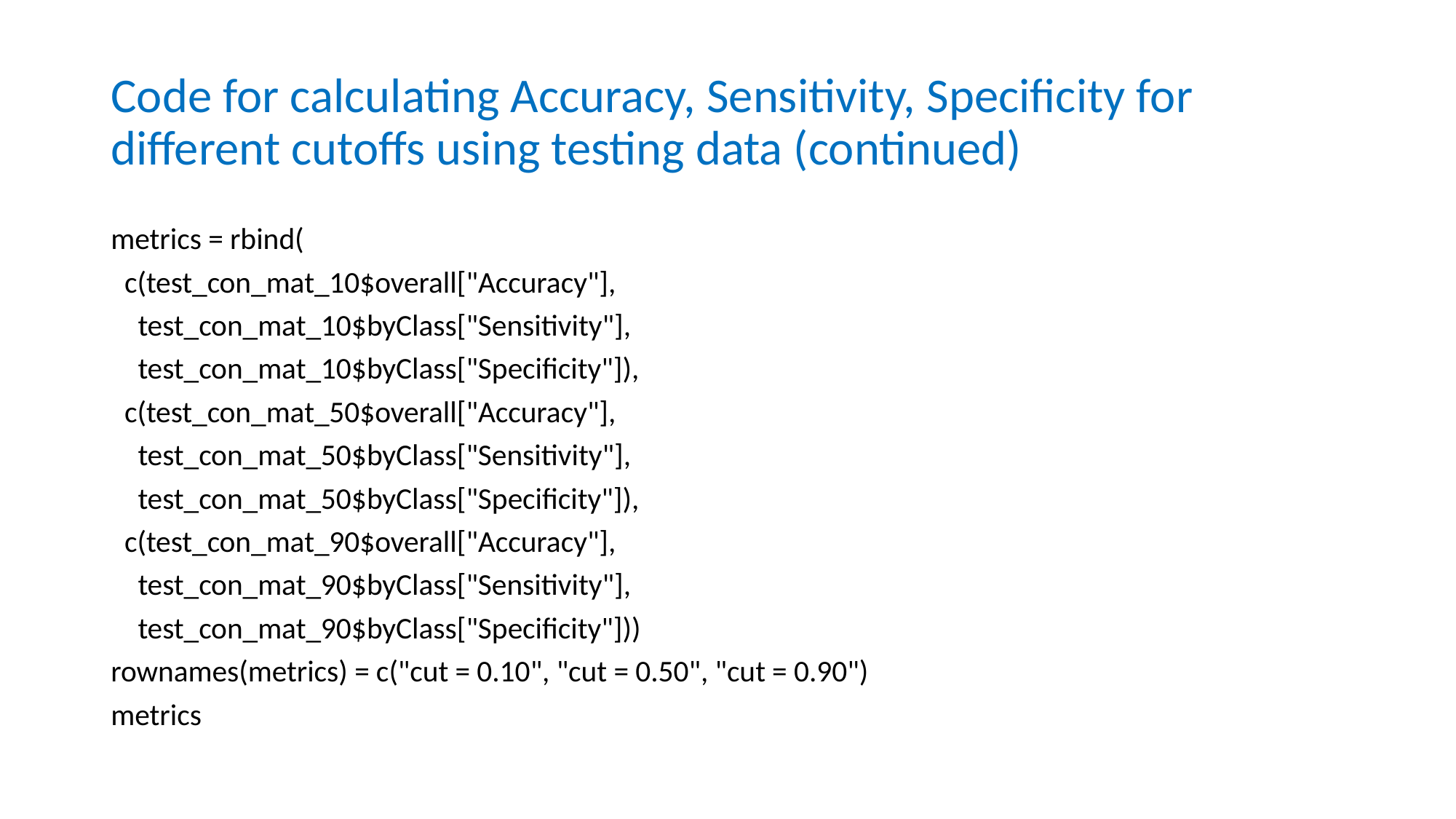

# Code for calculating Accuracy, Sensitivity, Specificity for different cutoffs using testing data (continued)
metrics = rbind(
  c(test_con_mat_10$overall["Accuracy"],
    test_con_mat_10$byClass["Sensitivity"],
    test_con_mat_10$byClass["Specificity"]),
  c(test_con_mat_50$overall["Accuracy"],
    test_con_mat_50$byClass["Sensitivity"],
    test_con_mat_50$byClass["Specificity"]),
  c(test_con_mat_90$overall["Accuracy"],
    test_con_mat_90$byClass["Sensitivity"],
    test_con_mat_90$byClass["Specificity"]))
rownames(metrics) = c("cut = 0.10", "cut = 0.50", "cut = 0.90")
metrics